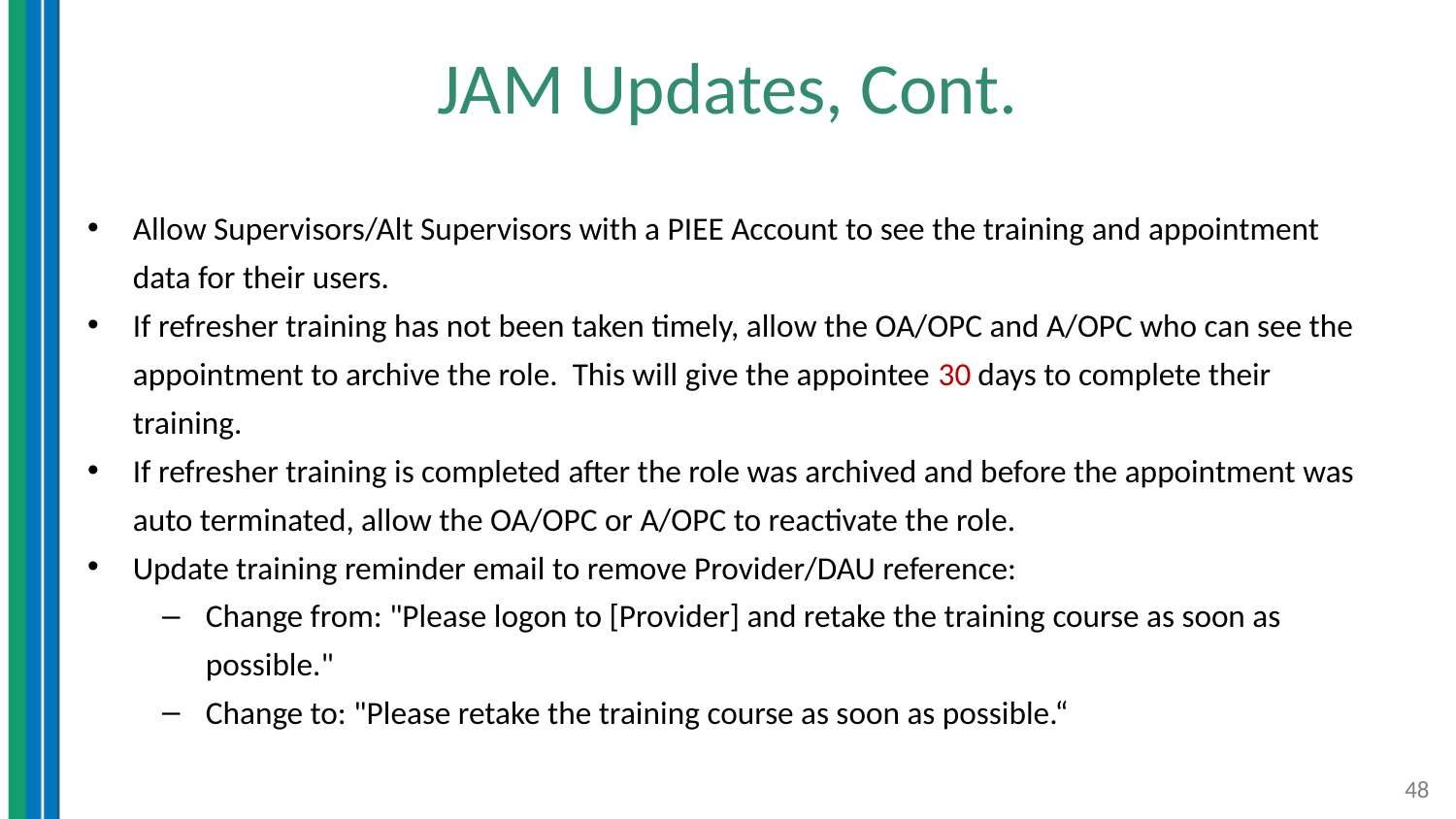

# JAM Updates, Cont.
Allow Supervisors/Alt Supervisors with a PIEE Account to see the training and appointment data for their users.
If refresher training has not been taken timely, allow the OA/OPC and A/OPC who can see the appointment to archive the role.  This will give the appointee 30 days to complete their training.
If refresher training is completed after the role was archived and before the appointment was auto terminated, allow the OA/OPC or A/OPC to reactivate the role.
Update training reminder email to remove Provider/DAU reference:
Change from: "Please logon to [Provider] and retake the training course as soon as possible."
Change to: "Please retake the training course as soon as possible.“